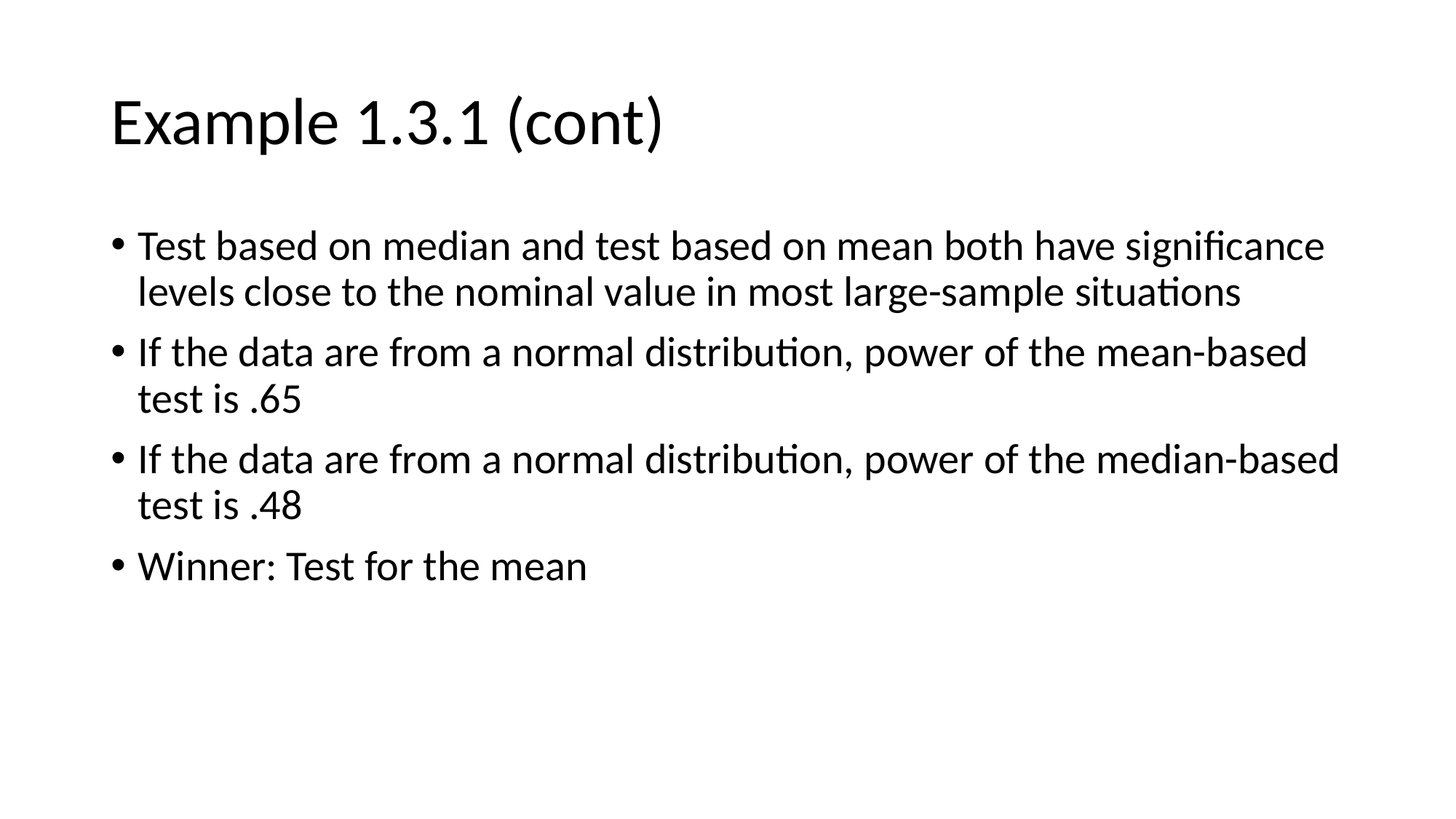

# Example 1.3.1 (cont)
Test based on median and test based on mean both have significance levels close to the nominal value in most large-sample situations
If the data are from a normal distribution, power of the mean-based test is .65
If the data are from a normal distribution, power of the median-based test is .48
Winner: Test for the mean